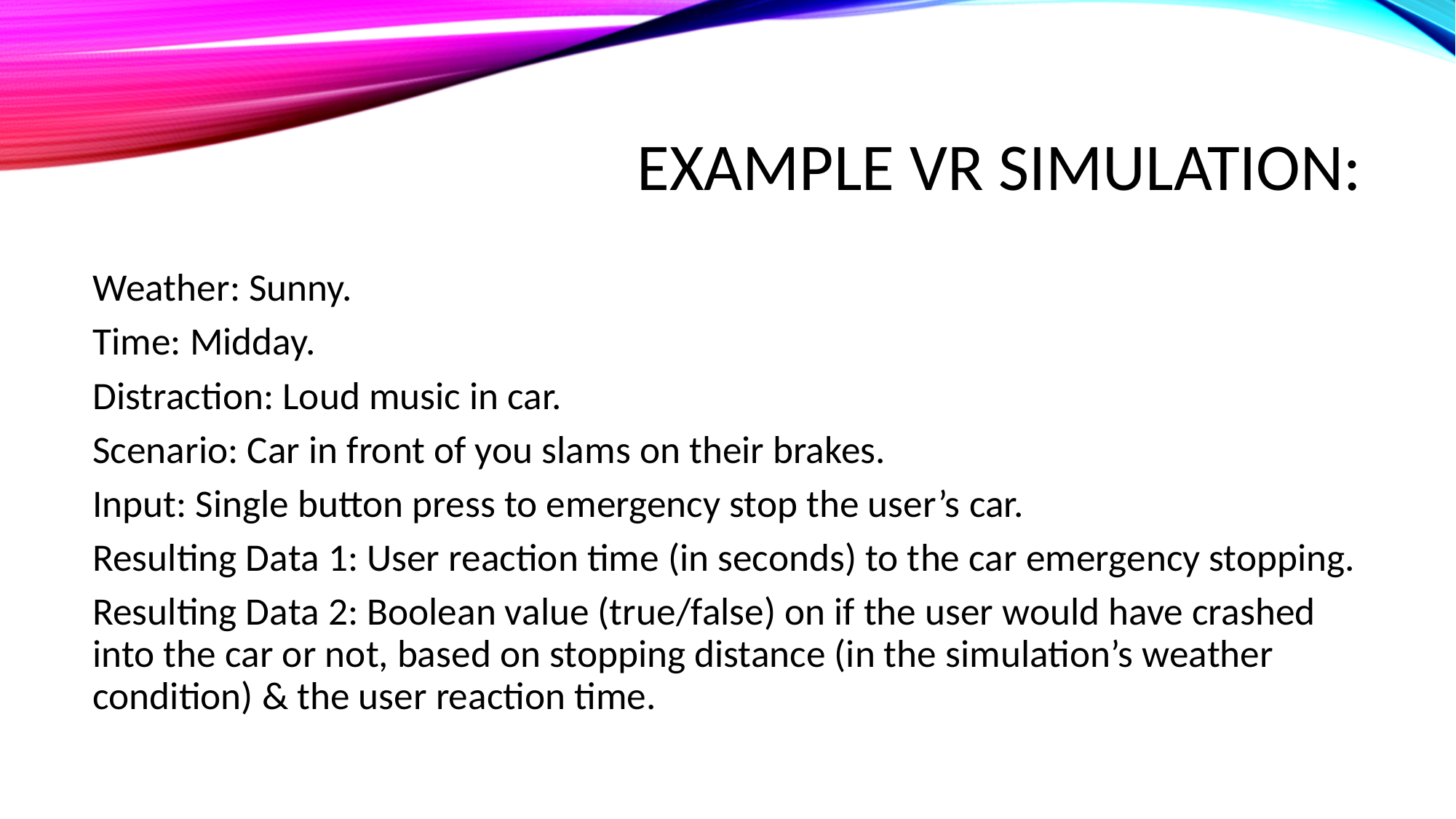

# Example VR simulation:
Weather: Sunny.
Time: Midday.
Distraction: Loud music in car.
Scenario: Car in front of you slams on their brakes.
Input: Single button press to emergency stop the user’s car.
Resulting Data 1: User reaction time (in seconds) to the car emergency stopping.
Resulting Data 2: Boolean value (true/false) on if the user would have crashed into the car or not, based on stopping distance (in the simulation’s weather condition) & the user reaction time.